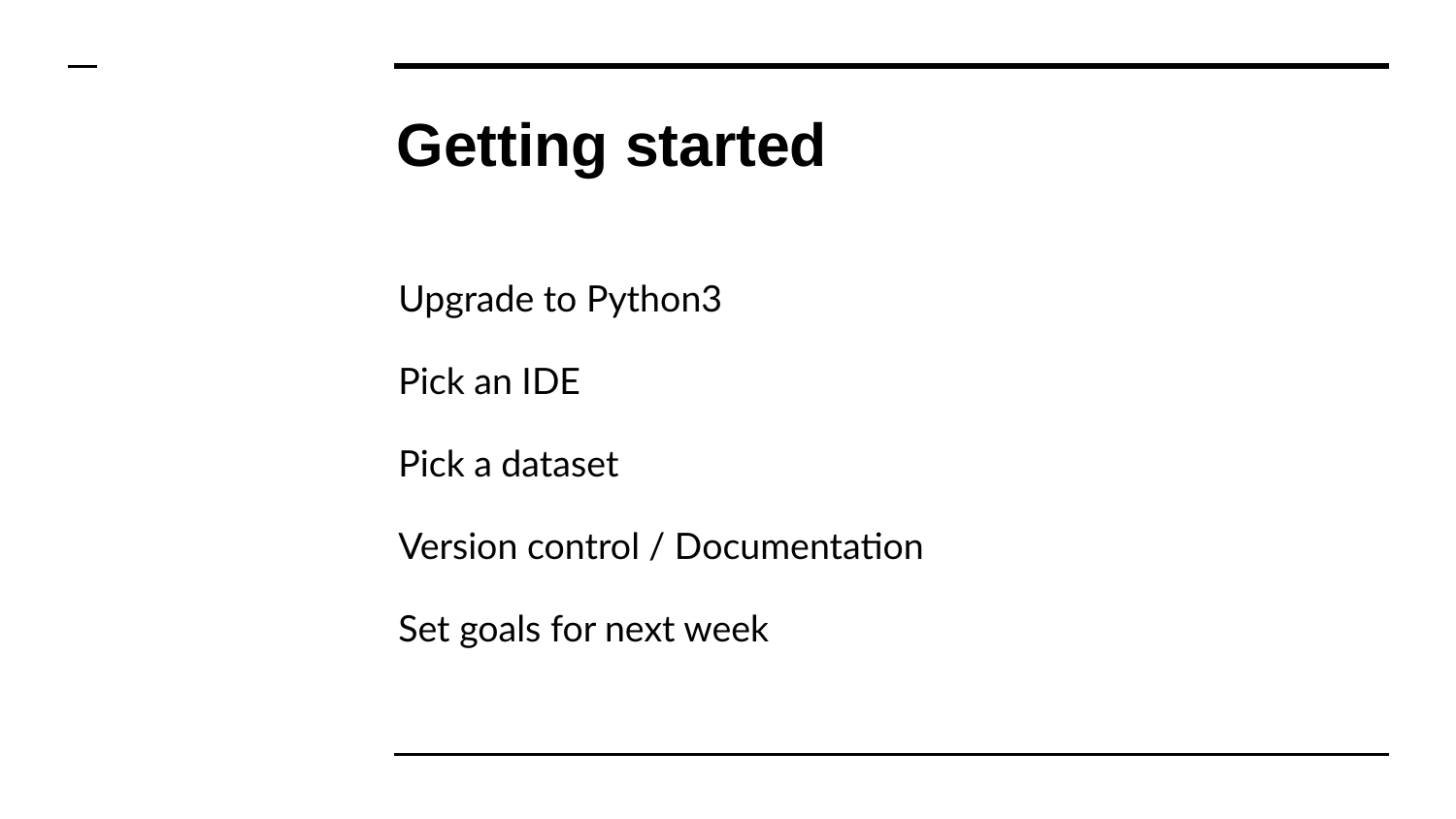

# Getting started
Upgrade to Python3
Pick an IDE
Pick a dataset
Version control / Documentation
Set goals for next week